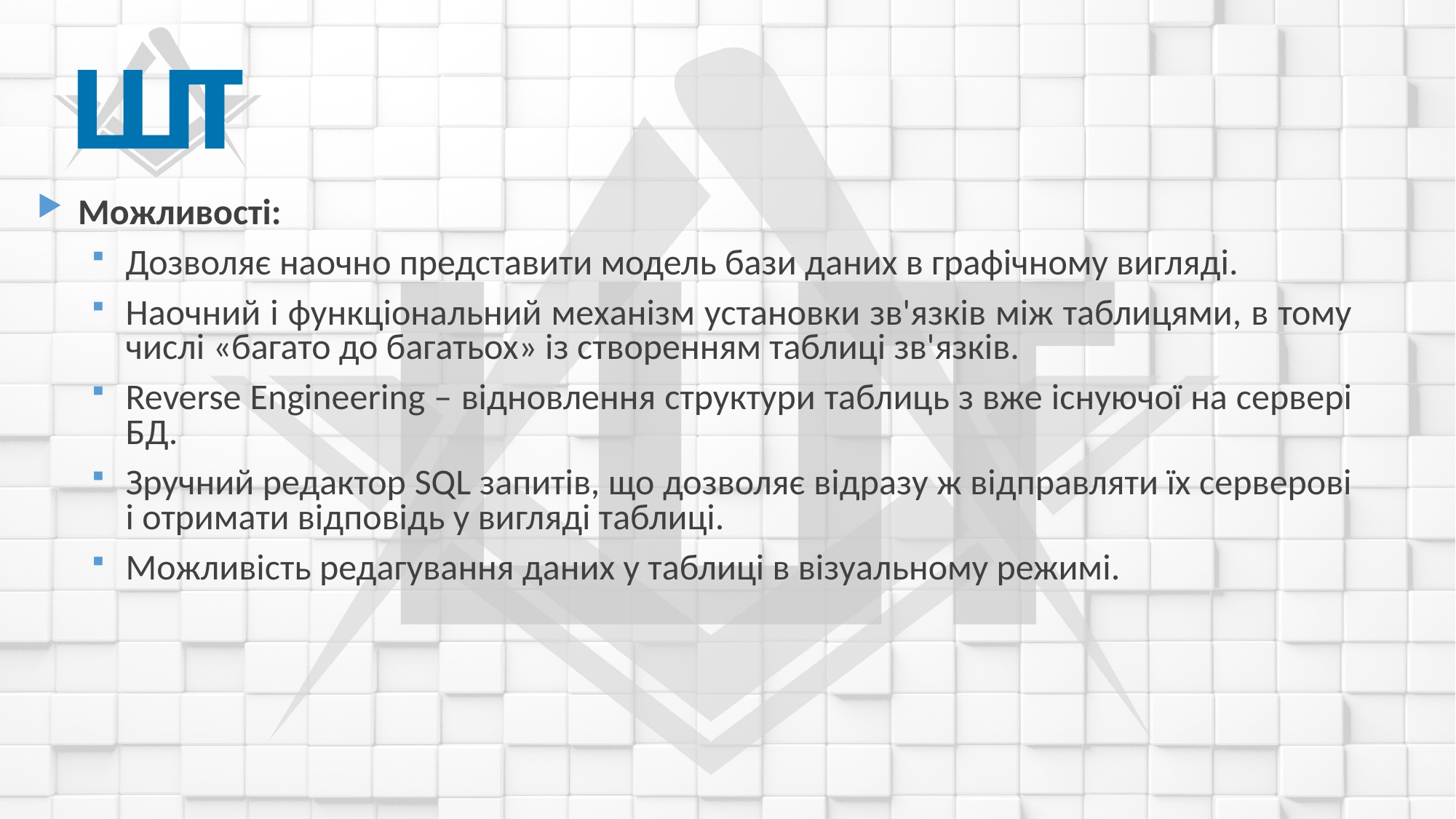

Можливості:
Дозволяє наочно представити модель бази даних в графічному вигляді.
Наочний і функціональний механізм установки зв'язків між таблицями, в тому числі «багато до багатьох» із створенням таблиці зв'язків.
Reverse Engineering – відновлення структури таблиць з вже існуючої на сервері БД.
Зручний редактор SQL запитів, що дозволяє відразу ж відправляти їх серверові і отримати відповідь у вигляді таблиці.
Можливість редагування даних у таблиці в візуальному режимі.